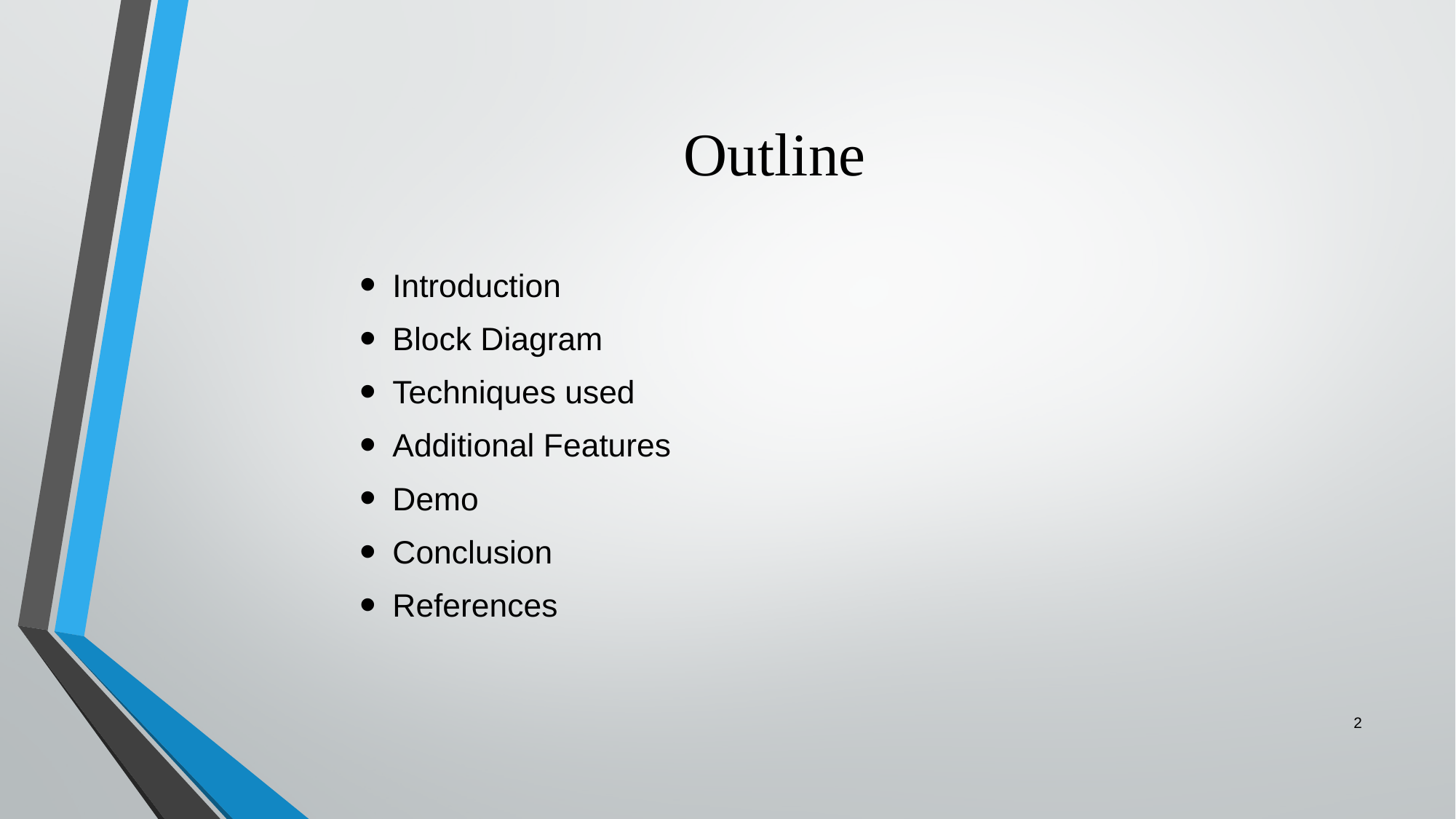

# Outline
Introduction
Block Diagram
Techniques used
Additional Features
Demo
Conclusion
References
2